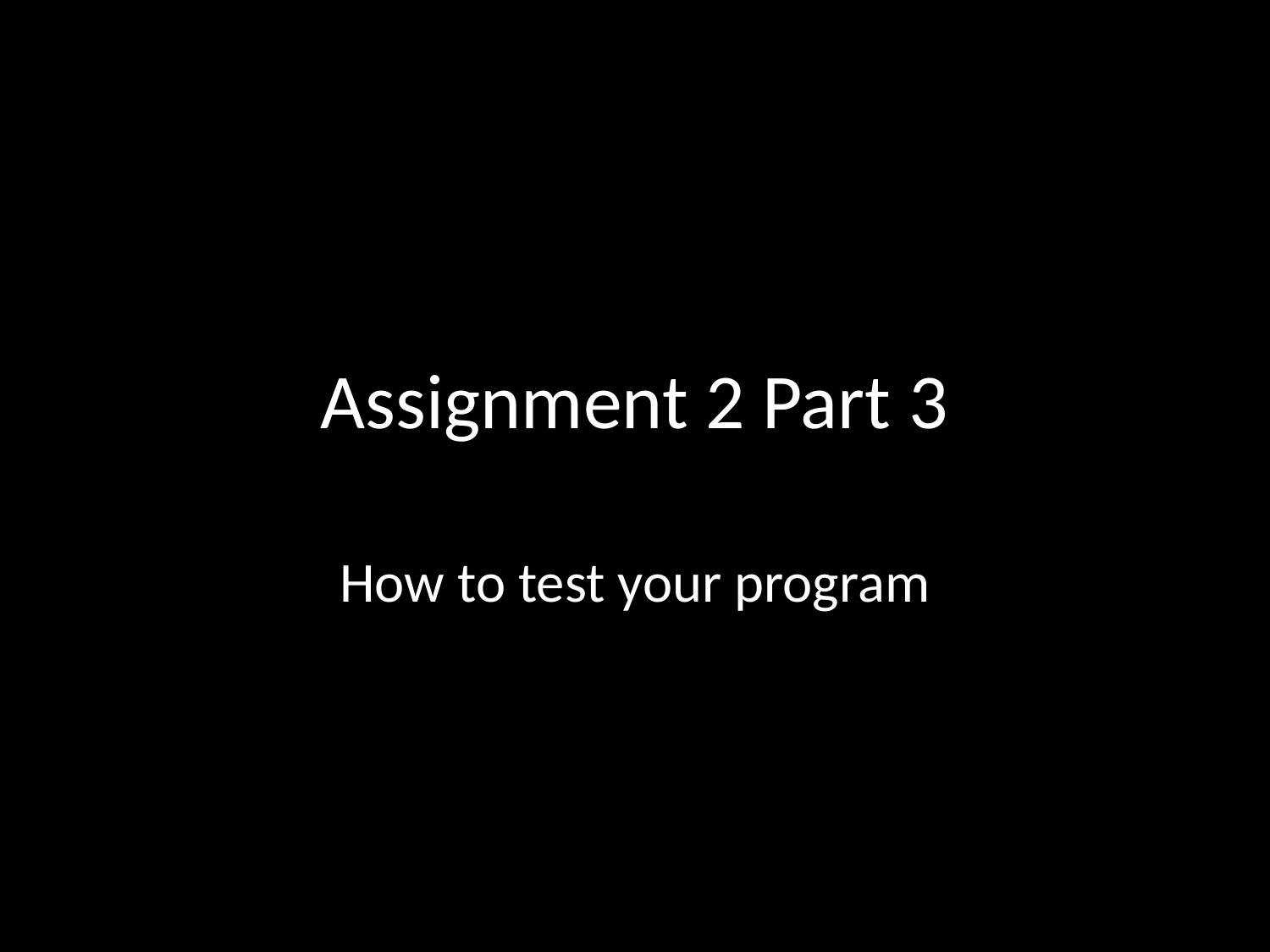

# Assignment 2 Part 3
How to test your program